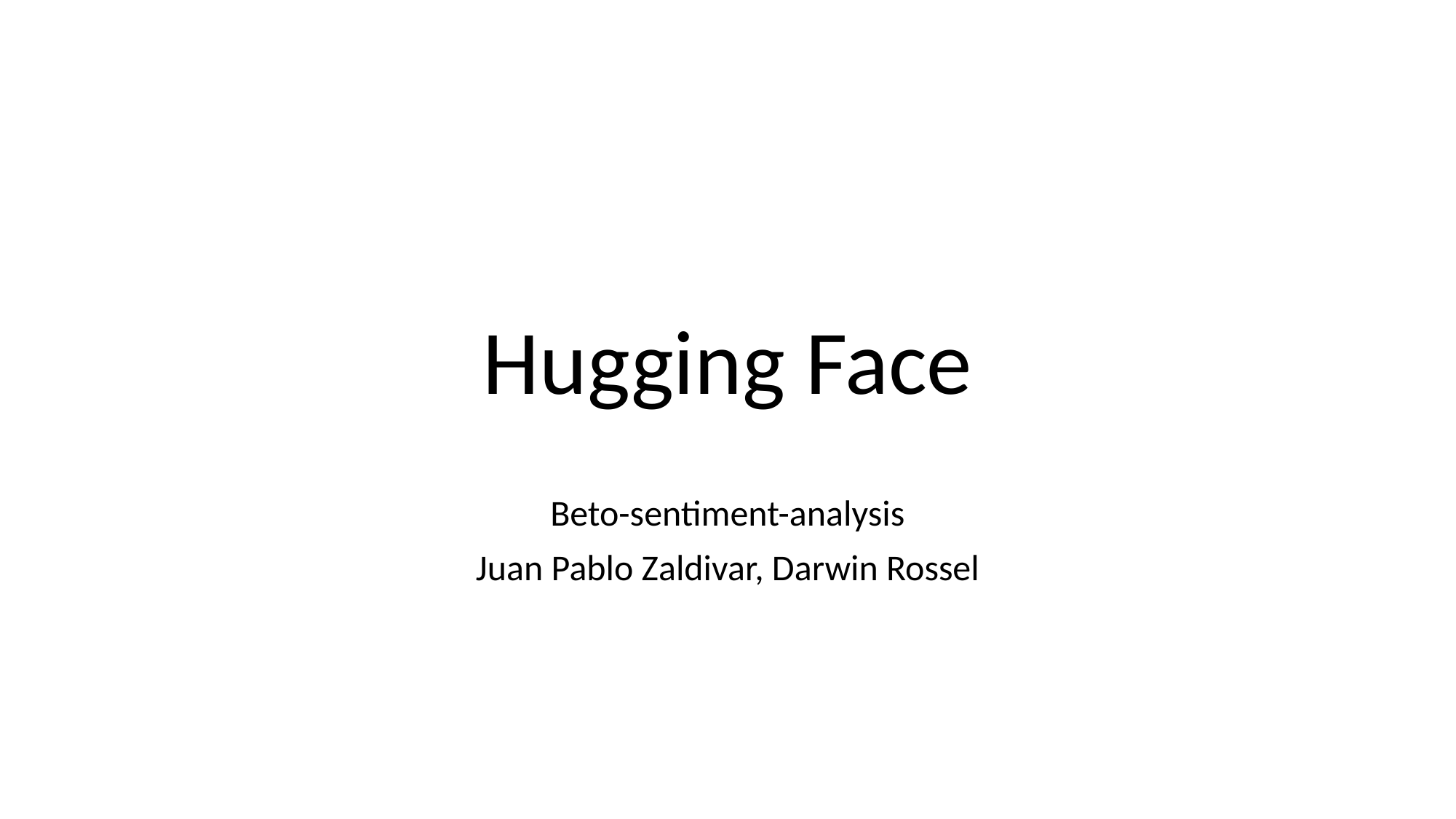

# Hugging Face

Beto-sentiment-analysis
Juan Pablo Zaldivar, Darwin Rossel